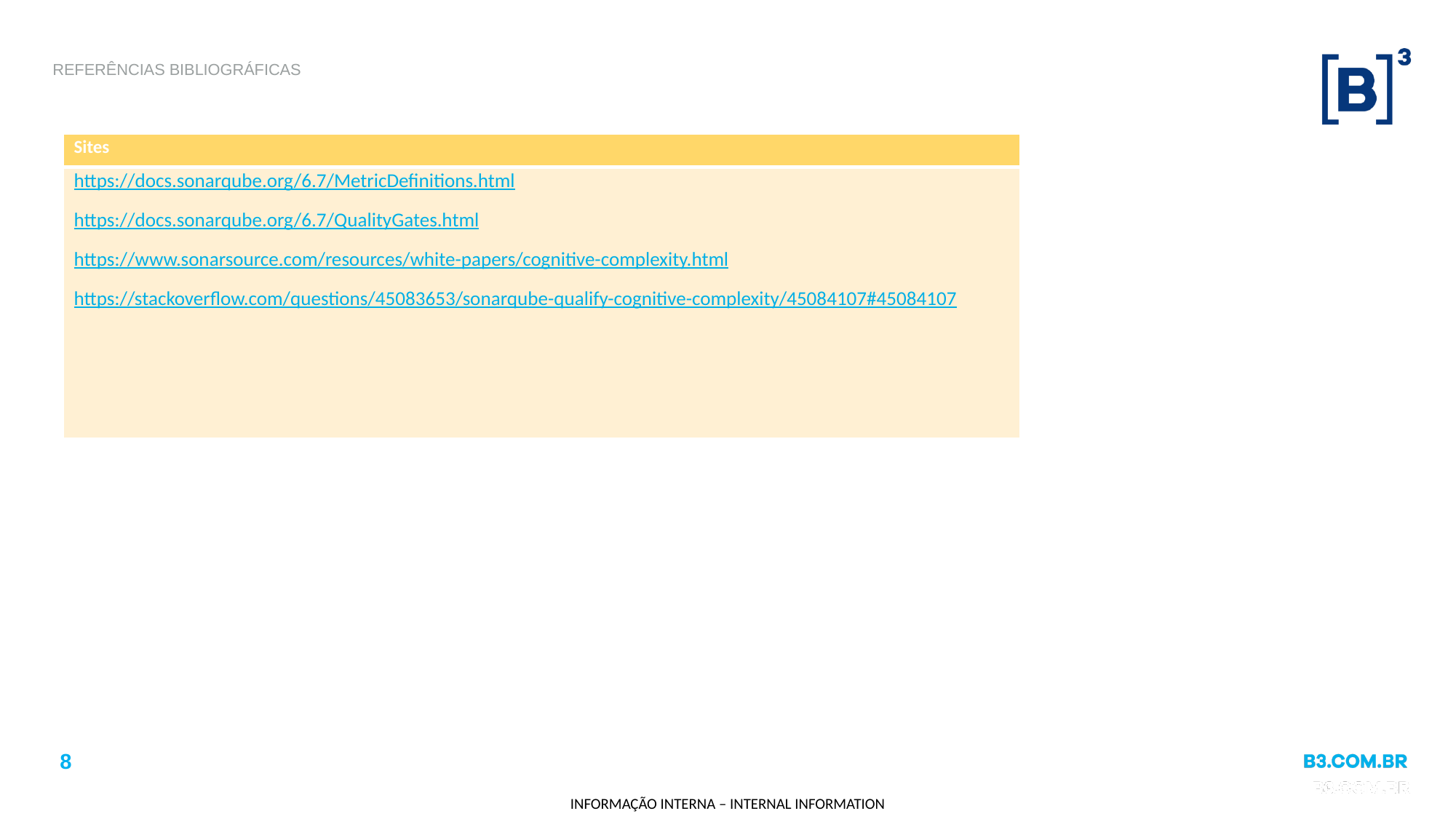

# REFERÊNCIAS BIBLIOGRÁFICAS
| Sites |
| --- |
| https://docs.sonarqube.org/6.7/MetricDefinitions.html https://docs.sonarqube.org/6.7/QualityGates.html https://www.sonarsource.com/resources/white-papers/cognitive-complexity.html https://stackoverflow.com/questions/45083653/sonarqube-qualify-cognitive-complexity/45084107#45084107 |